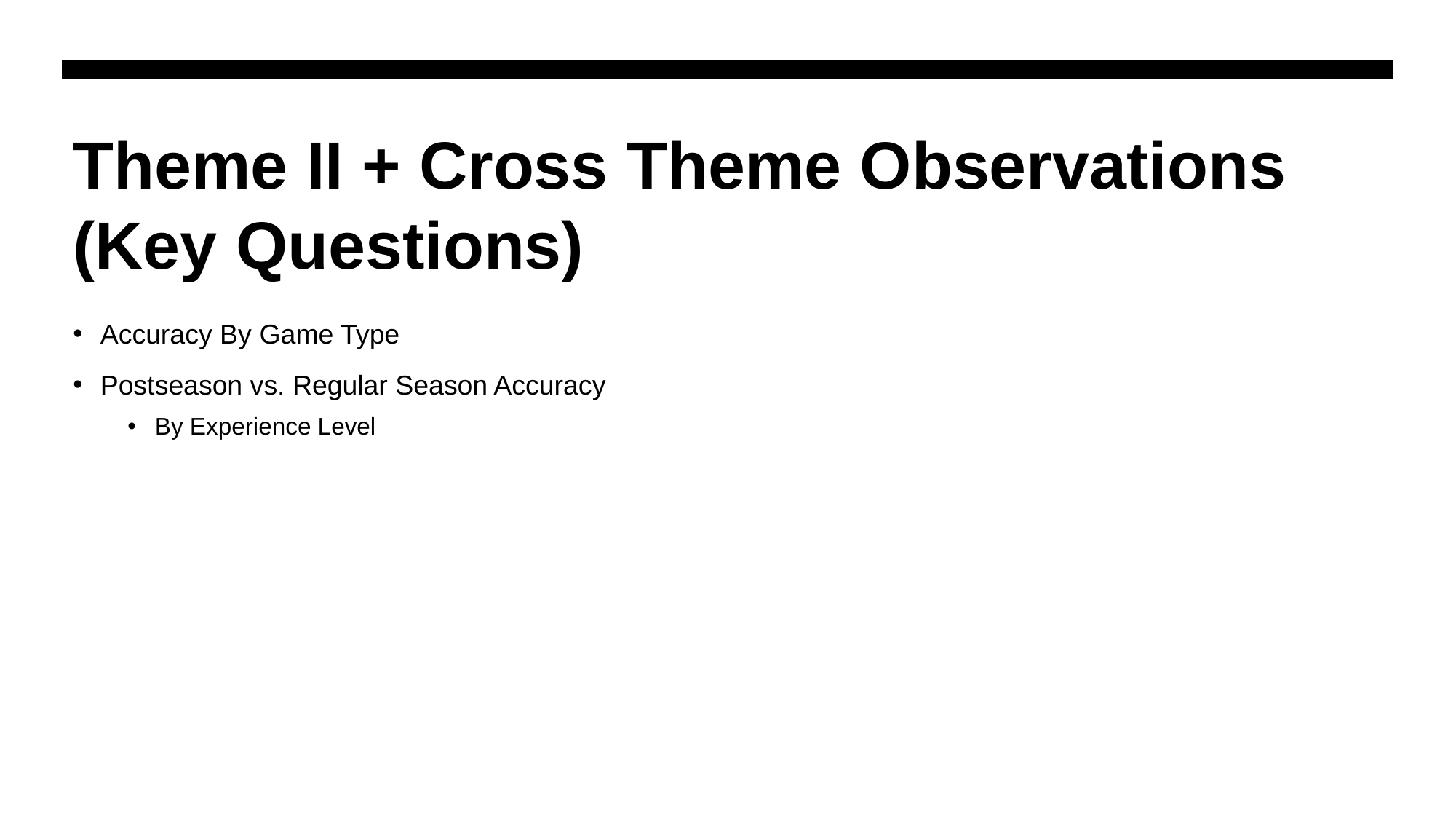

# Theme II + Cross Theme Observations (Key Questions)
Accuracy By Game Type
Postseason vs. Regular Season Accuracy
By Experience Level